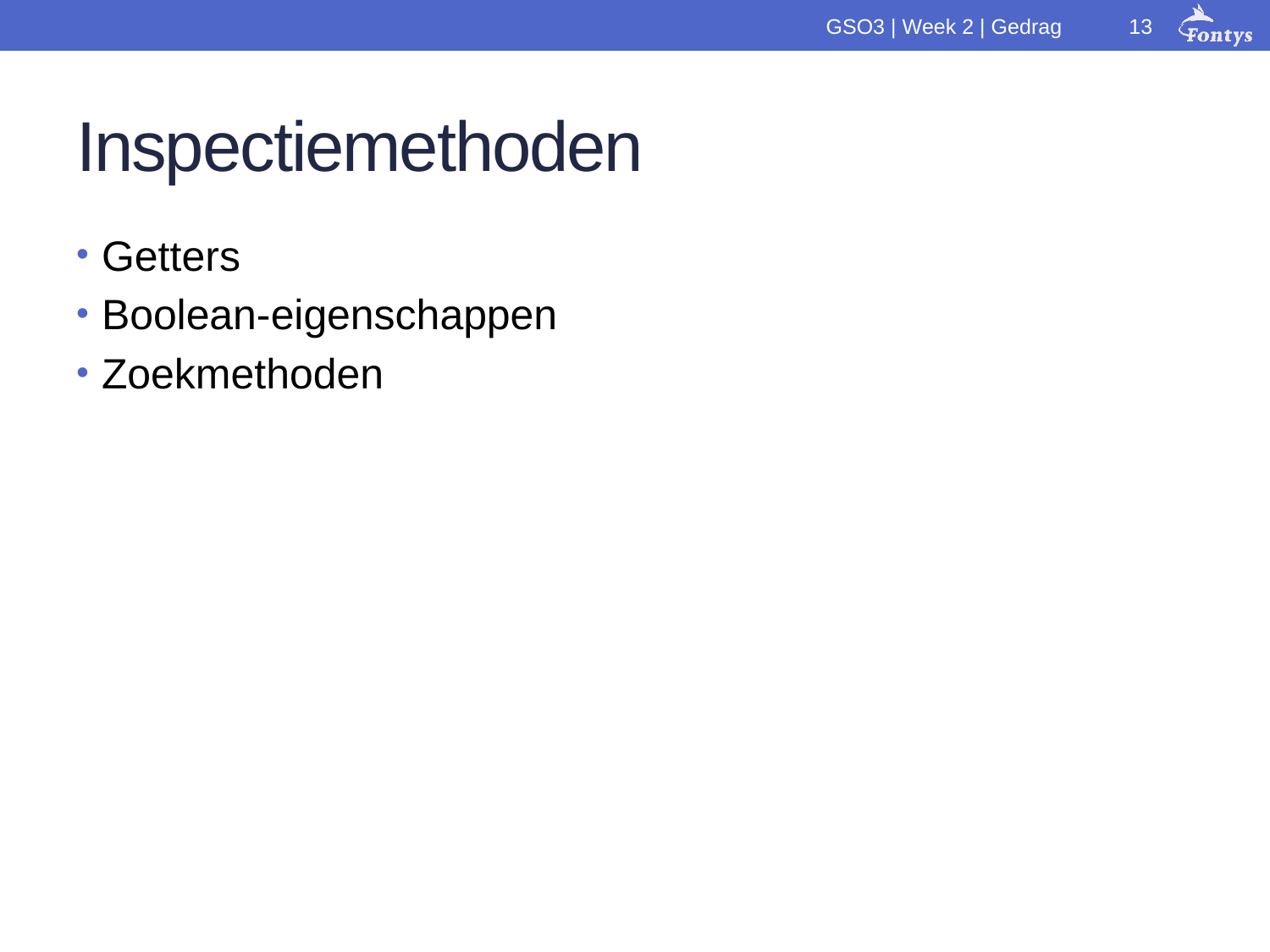

13
GSO3 | Week 2 | Gedrag
# Inspectiemethoden
Getters
Boolean-eigenschappen
Zoekmethoden